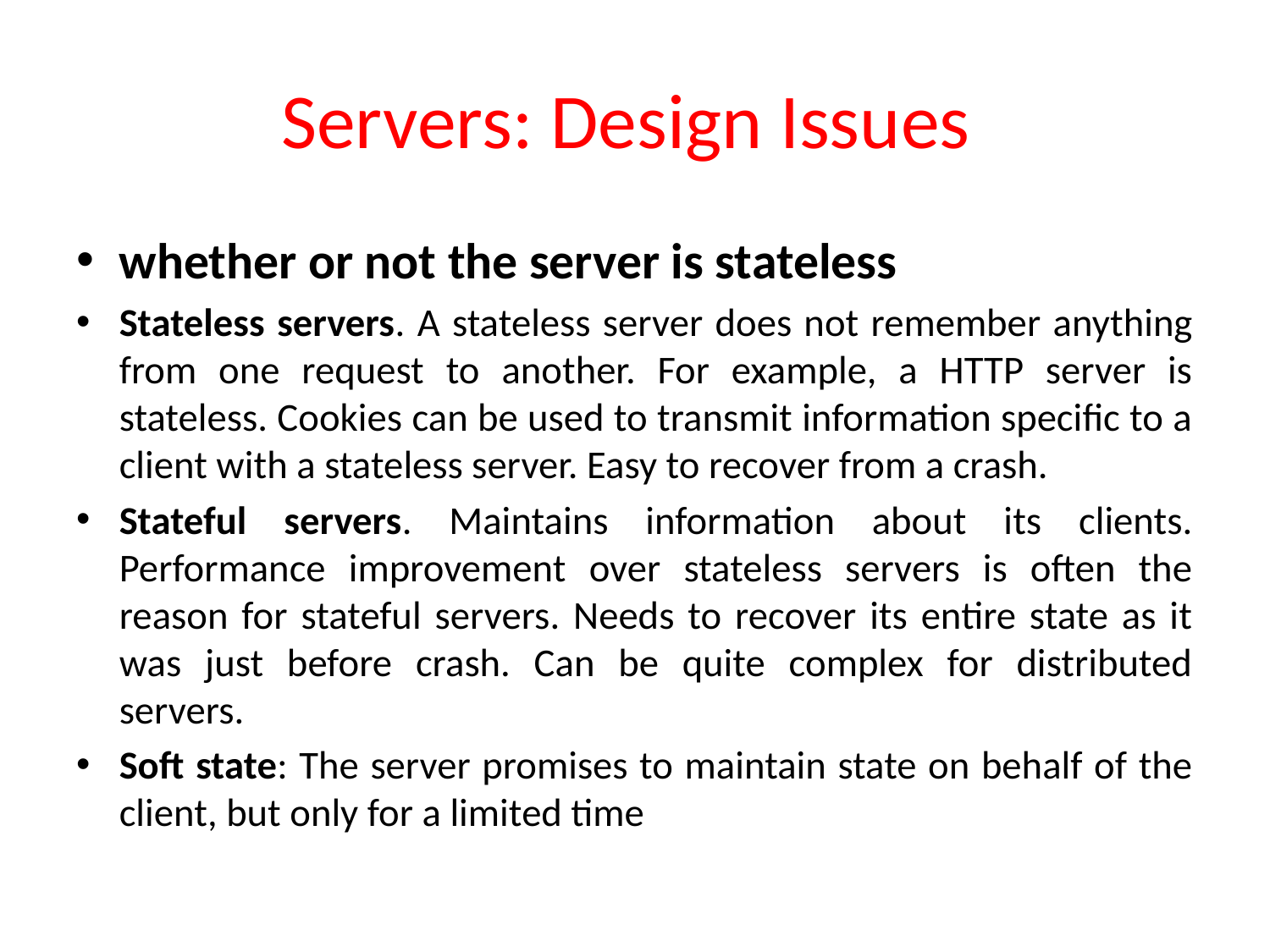

# Servers: Design Issues
whether or not the server is stateless
Stateless servers. A stateless server does not remember anything from one request to another. For example, a HTTP server is stateless. Cookies can be used to transmit information specific to a client with a stateless server. Easy to recover from a crash.
Stateful servers. Maintains information about its clients. Performance improvement over stateless servers is often the reason for stateful servers. Needs to recover its entire state as it was just before crash. Can be quite complex for distributed servers.
Soft state: The server promises to maintain state on behalf of the client, but only for a limited time